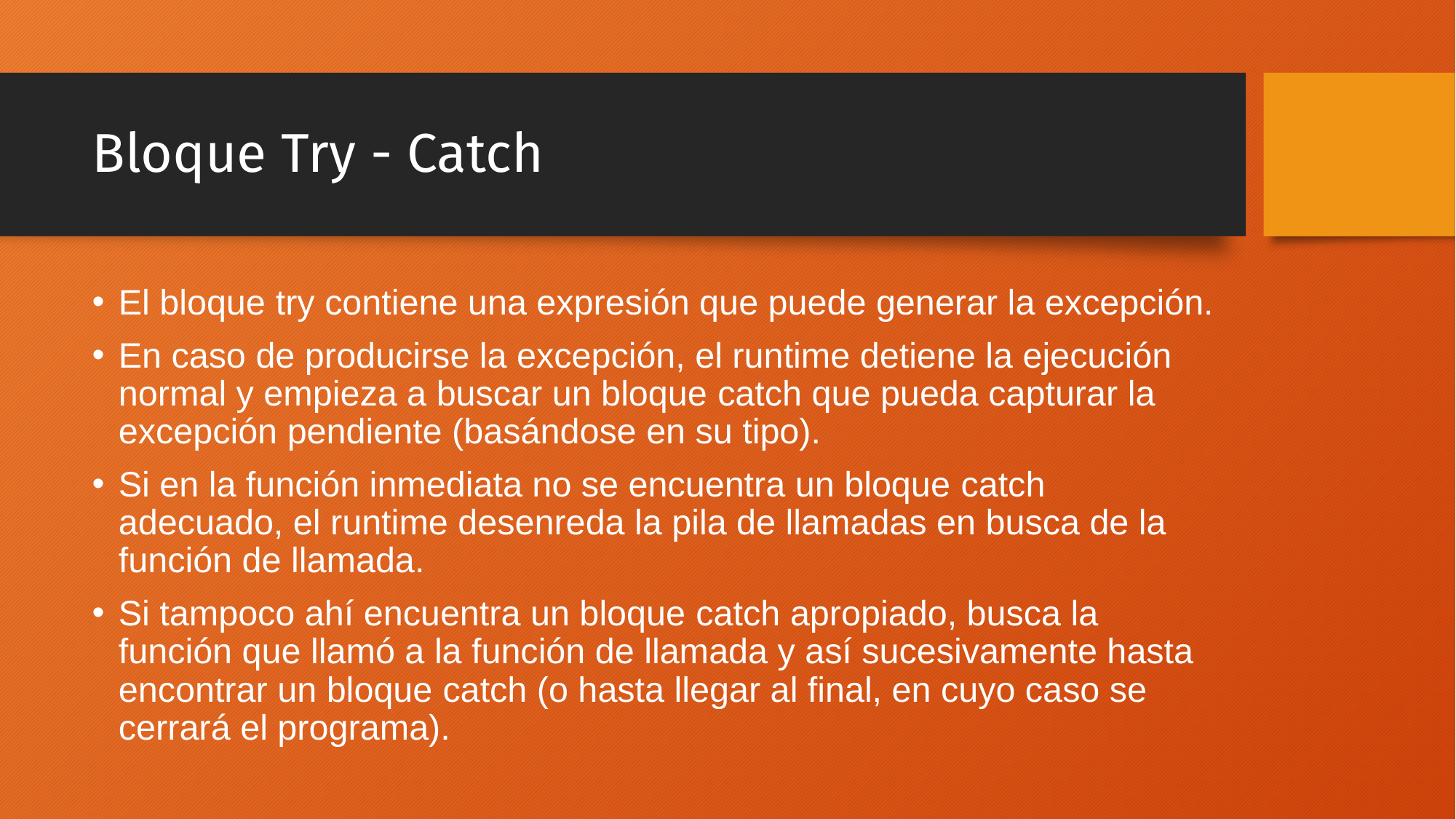

# Bloque Try - Catch
El bloque try contiene una expresión que puede generar la excepción.
En caso de producirse la excepción, el runtime detiene la ejecución normal y empieza a buscar un bloque catch que pueda capturar la excepción pendiente (basándose en su tipo).
Si en la función inmediata no se encuentra un bloque catch adecuado, el runtime desenreda la pila de llamadas en busca de la función de llamada.
Si tampoco ahí encuentra un bloque catch apropiado, busca la función que llamó a la función de llamada y así sucesivamente hasta encontrar un bloque catch (o hasta llegar al final, en cuyo caso se cerrará el programa).